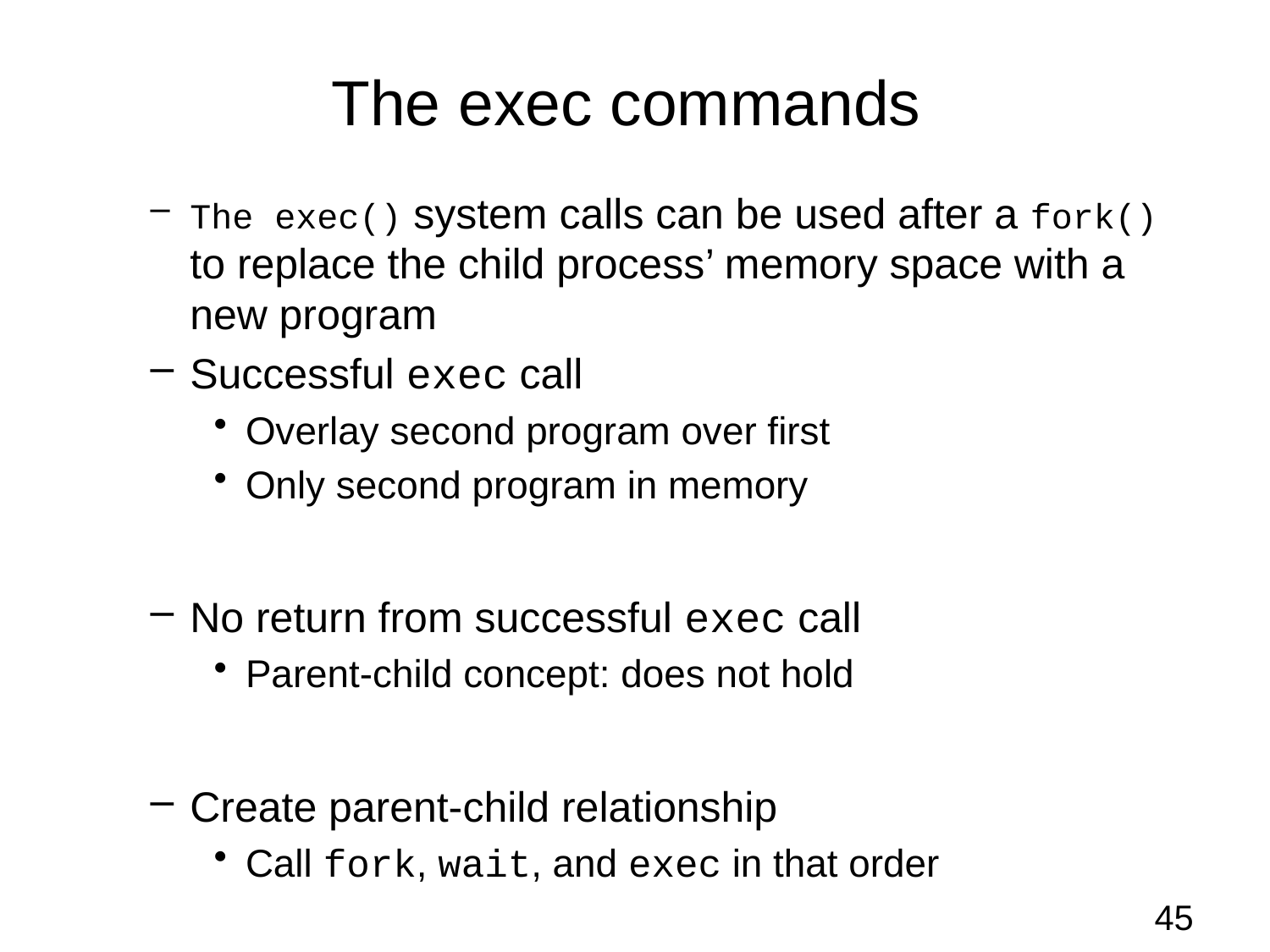

# The exec commands
The exec() system calls can be used after a fork() to replace the child process’ memory space with a new program
Successful exec call
Overlay second program over first
Only second program in memory

No return from successful exec call
Parent-child concept: does not hold

Create parent-child relationship
Call fork, wait, and exec in that order
45